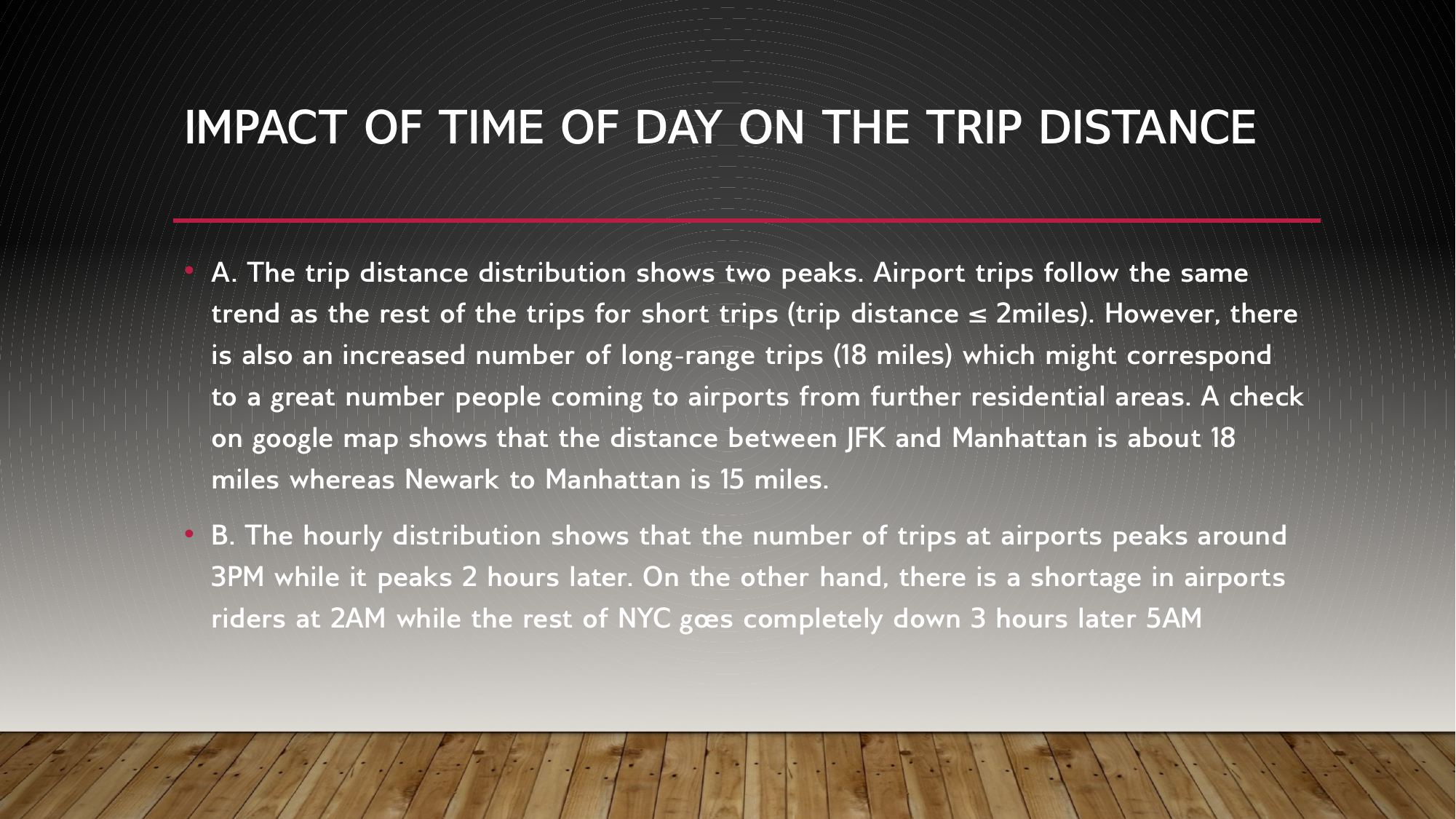

# Impact of time of day on the trip distance
A. The trip distance distribution shows two peaks. Airport trips follow the same trend as the rest of the trips for short trips (trip distance ≤ 2miles). However, there is also an increased number of long-range trips (18 miles) which might correspond to a great number people coming to airports from further residential areas. A check on google map shows that the distance between JFK and Manhattan is about 18 miles whereas Newark to Manhattan is 15 miles.
B. The hourly distribution shows that the number of trips at airports peaks around 3PM while it peaks 2 hours later. On the other hand, there is a shortage in airports riders at 2AM while the rest of NYC goes completely down 3 hours later 5AM